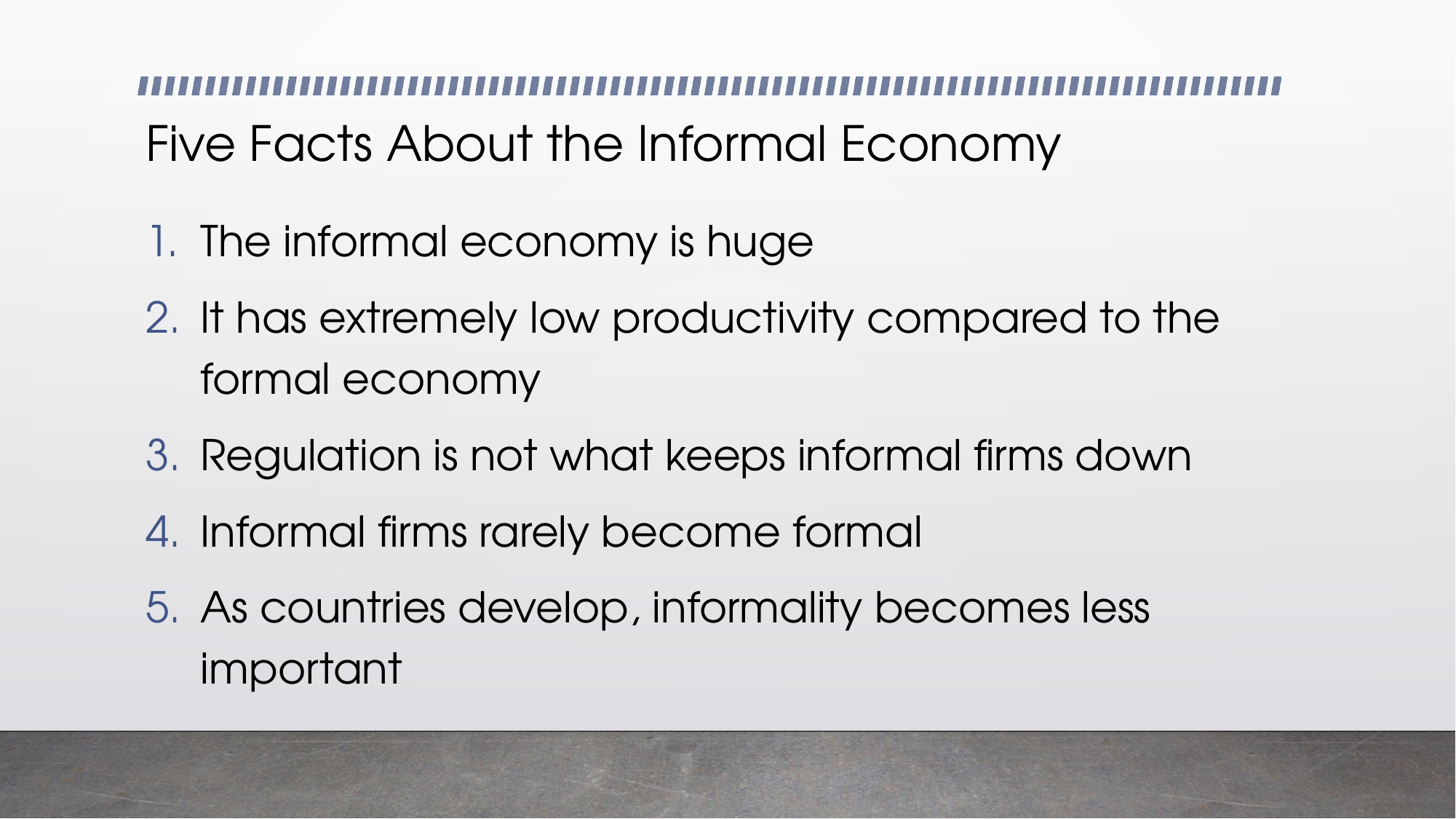

# Five Facts About the Informal Economy
The informal economy is huge
It has extremely low productivity compared to the formal economy
Regulation is not what keeps informal firms down
Informal firms rarely become formal
As countries develop, informality becomes less important